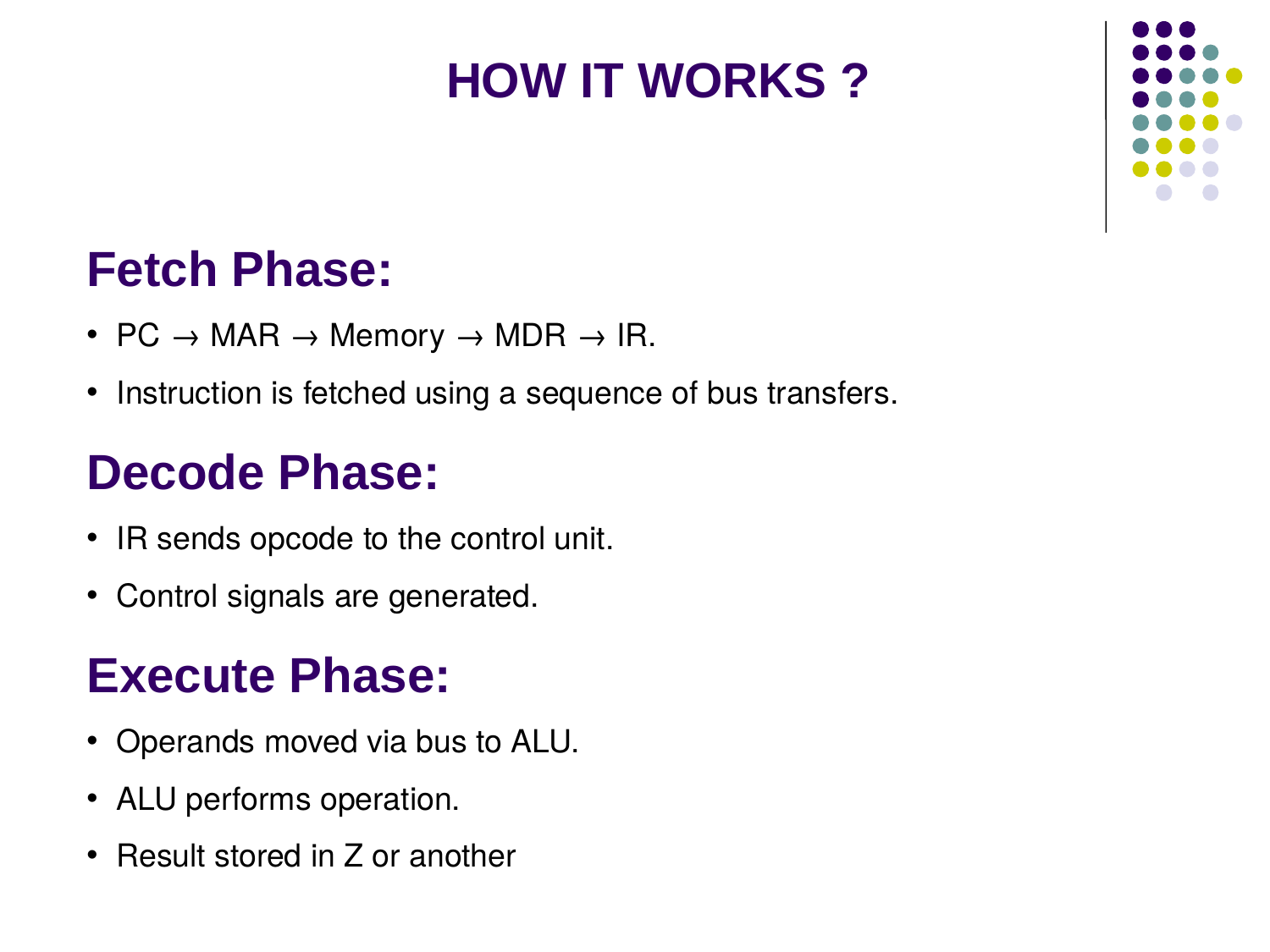

HOW IT WORKS ?
Fetch Phase:
﻿PC → MAR → Memory → MDR → IR.
﻿Instruction is fetched using a sequence of bus transfers.
Decode Phase:
﻿IR sends opcode to the control unit.
﻿Control signals are generated.
Execute Phase:
﻿Operands moved via bus to ALU.
﻿ALU performs operation.
﻿﻿Result stored in Z or another